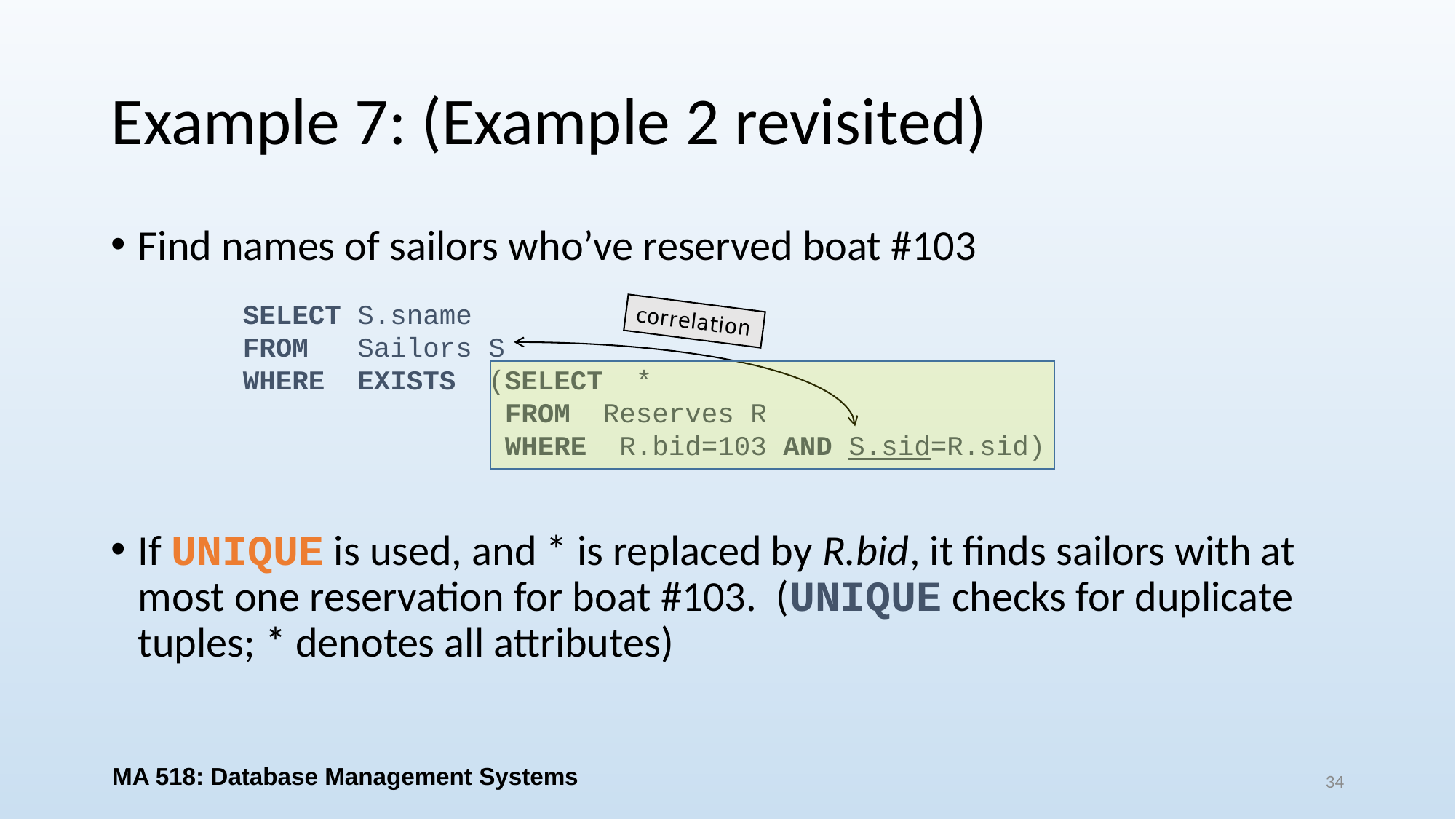

# Example 7: (Example 2 revisited)
Find names of sailors who’ve reserved boat #103

If UNIQUE is used, and * is replaced by R.bid, it finds sailors with at most one reservation for boat #103.  (UNIQUE checks for duplicate tuples; * denotes all attributes)

SELECT S.sname
FROM   Sailors S
WHERE  EXISTS  (SELECT  *
                FROM  Reserves R
                WHERE  R.bid=103 AND S.sid=R.sid)
correlation

MA 518: Database Management Systems
34